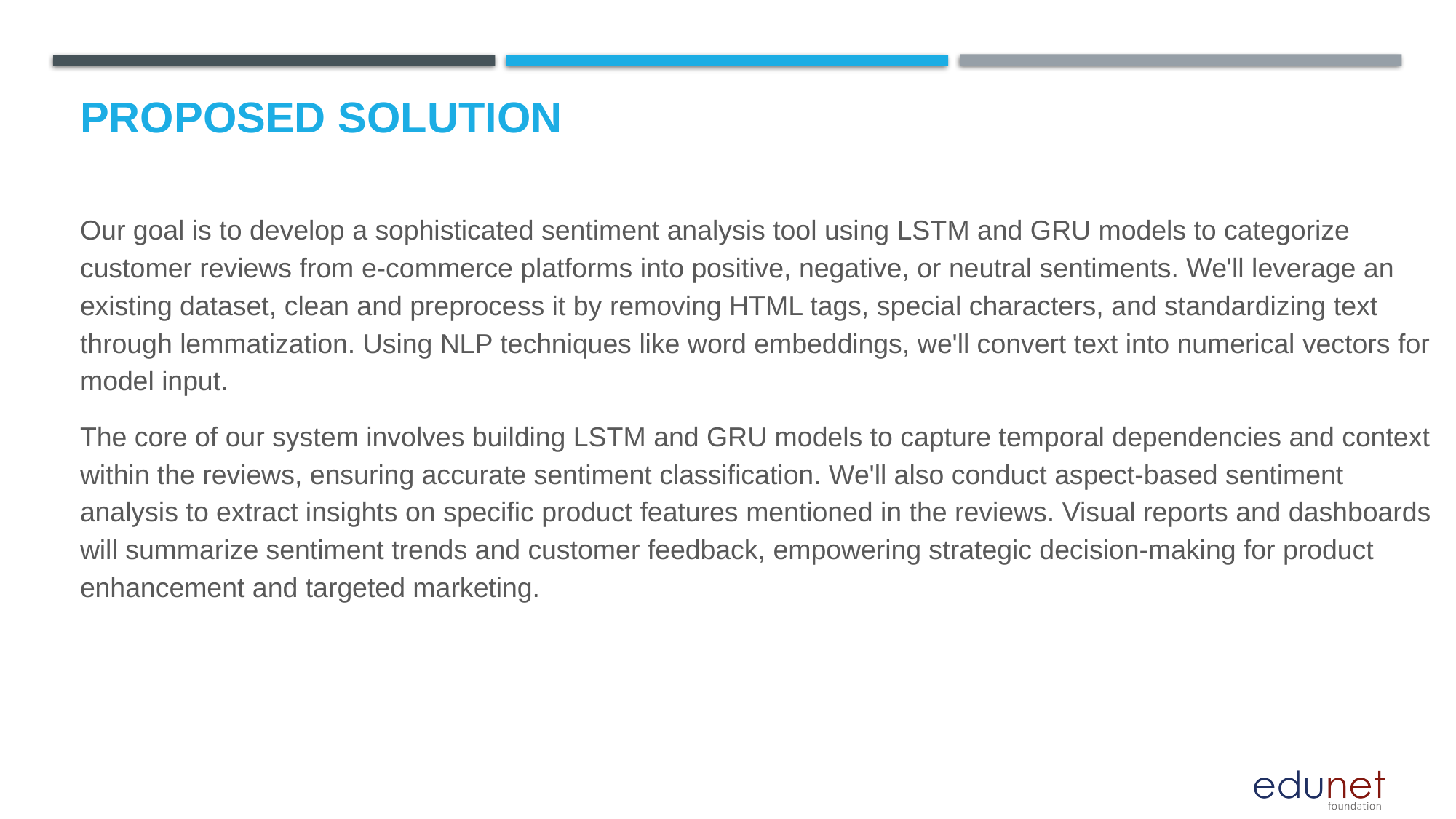

Proposed Solution
Our goal is to develop a sophisticated sentiment analysis tool using LSTM and GRU models to categorize customer reviews from e-commerce platforms into positive, negative, or neutral sentiments. We'll leverage an existing dataset, clean and preprocess it by removing HTML tags, special characters, and standardizing text through lemmatization. Using NLP techniques like word embeddings, we'll convert text into numerical vectors for model input.
The core of our system involves building LSTM and GRU models to capture temporal dependencies and context within the reviews, ensuring accurate sentiment classification. We'll also conduct aspect-based sentiment analysis to extract insights on specific product features mentioned in the reviews. Visual reports and dashboards will summarize sentiment trends and customer feedback, empowering strategic decision-making for product enhancement and targeted marketing.